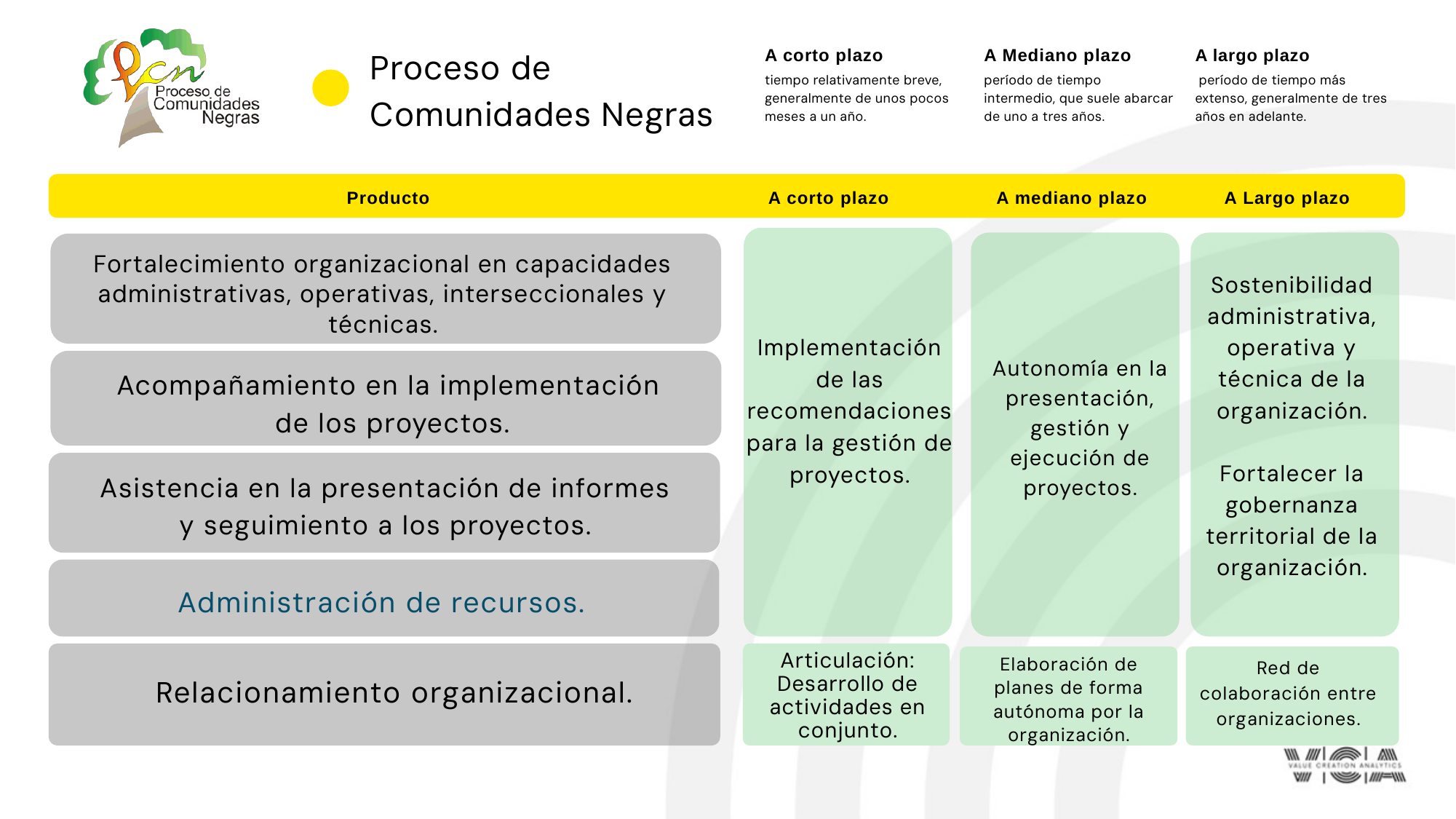

Proceso de Comunidades Negras
A largo plazo
 período de tiempo más extenso, generalmente de tres años en adelante.
A corto plazo
tiempo relativamente breve, generalmente de unos pocos meses a un año.
A Mediano plazo
período de tiempo intermedio, que suele abarcar de uno a tres años.

Producto
A mediano plazo
A corto plazo
A Largo plazo

Fortalecimiento organizacional en capacidades administrativas, operativas, interseccionales y técnicas.
Sostenibilidad administrativa, operativa y técnica de la organización.

Fortalecer la gobernanza territorial de la organización.

Implementación de las recomendaciones para la gestión de proyectos.

Autonomía en la presentación, gestión y ejecución de proyectos.
Acompañamiento en la implementación
de los proyectos.

Asistencia en la presentación de informes y seguimiento a los proyectos.

Administración de recursos.

Articulación: Desarrollo de actividades en conjunto.
Elaboración de planes de forma autónoma por la organización.
Red de colaboración entre organizaciones.
Relacionamiento organizacional.